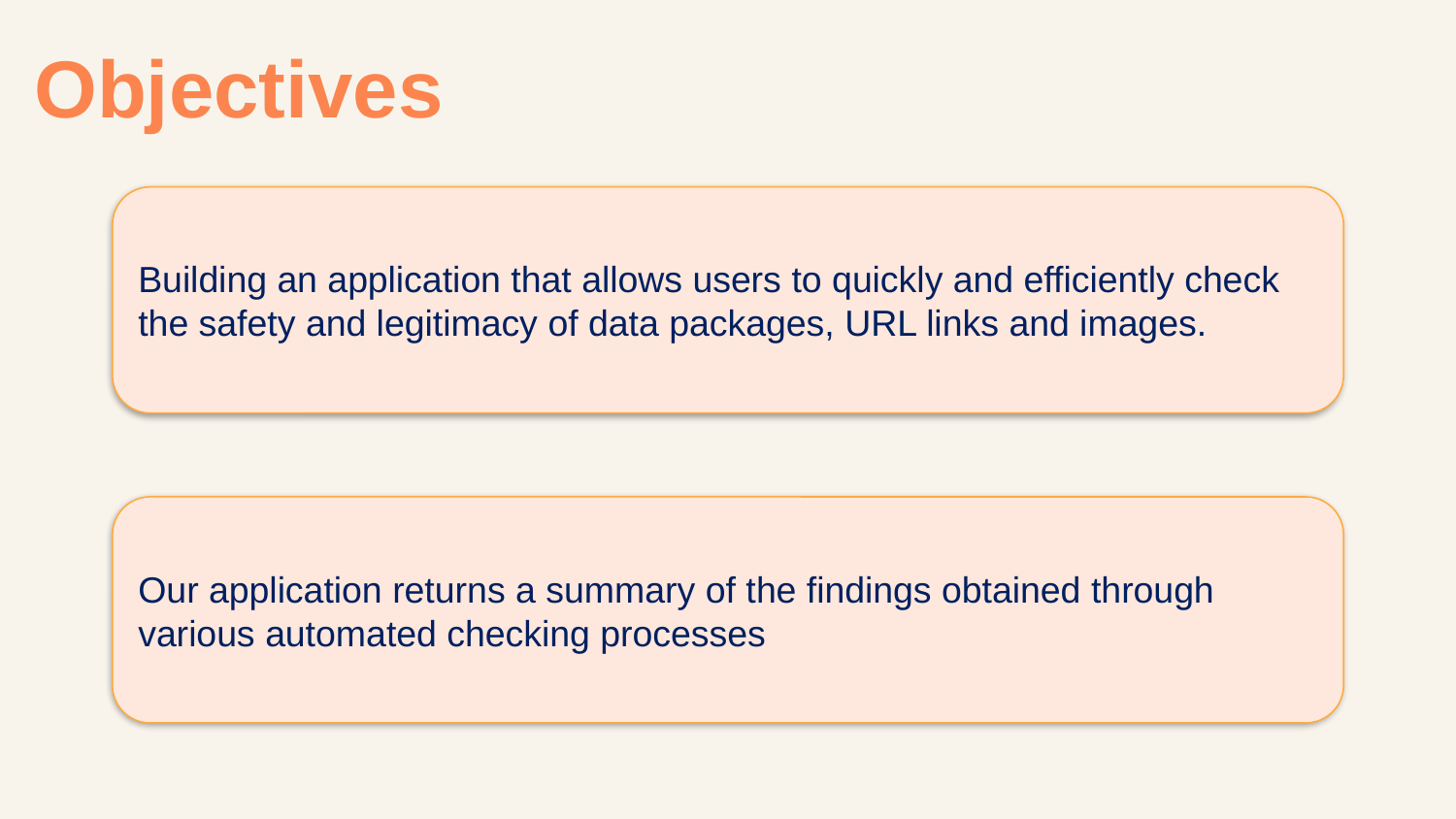

# Objectives
Building an application that allows users to quickly and efficiently check the safety and legitimacy of data packages, URL links and images.
Our application returns a summary of the findings obtained through various automated checking processes